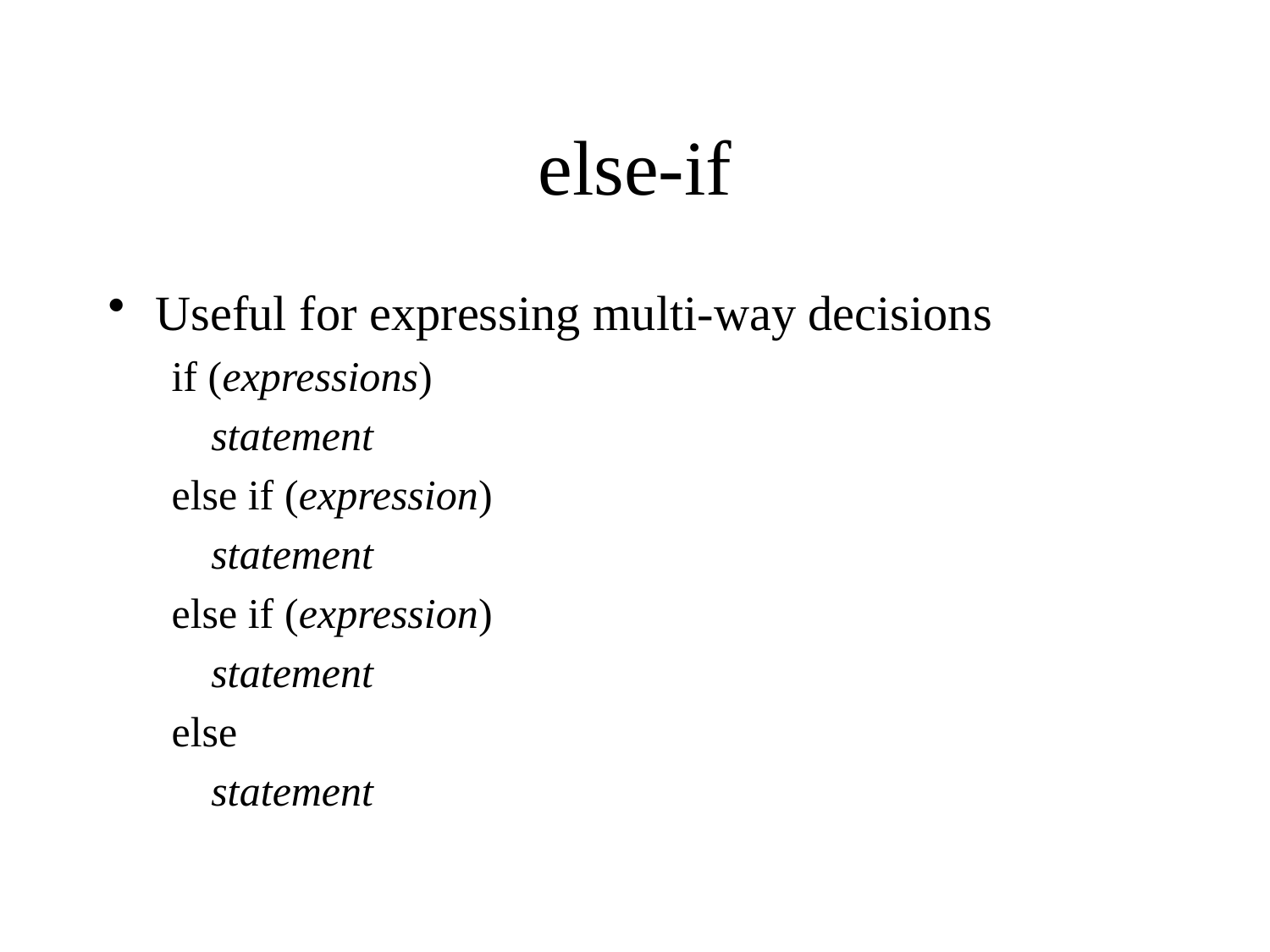

# else-if
Useful for expressing multi-way decisions
if (expressions)
	statement
else if (expression)
	statement
else if (expression)
	statement
else
	statement